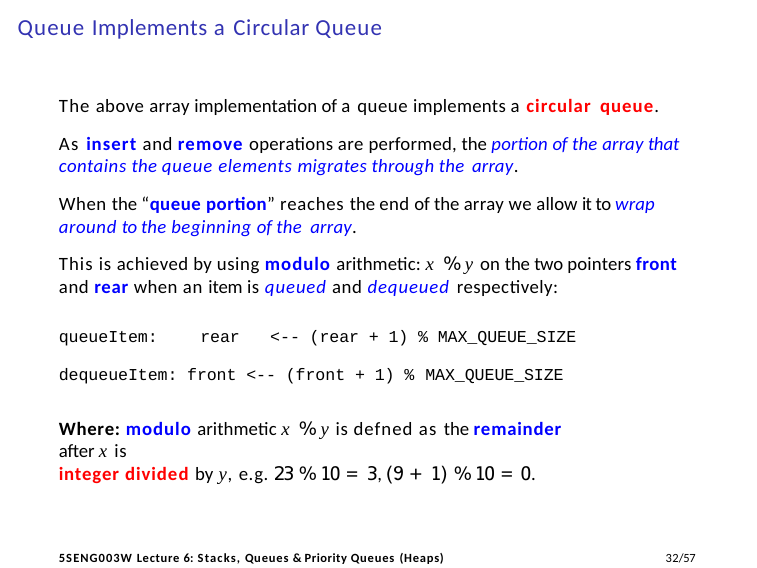

# Queue Implements a Circular Queue
The above array implementation of a queue implements a circular queue.
As insert and remove operations are performed, the portion of the array that  contains the queue elements migrates through the array.
When the “queue portion” reaches the end of the array we allow it to wrap  around to the beginning of the array.
This is achieved by using modulo arithmetic: x % y on the two pointers front
and rear when an item is queued and dequeued respectively:
queueItem:	rear	<-- (rear + 1) % MAX_QUEUE_SIZE  dequeueItem: front <-- (front + 1) % MAX_QUEUE_SIZE

Where: modulo arithmetic x % y is defned as the remainder after x is
integer divided by y, e.g. 23 % 10 = 3, (9 + 1) % 10 = 0.
32/57
5SENG003W Lecture 6: Stacks, Queues & Priority Queues (Heaps)